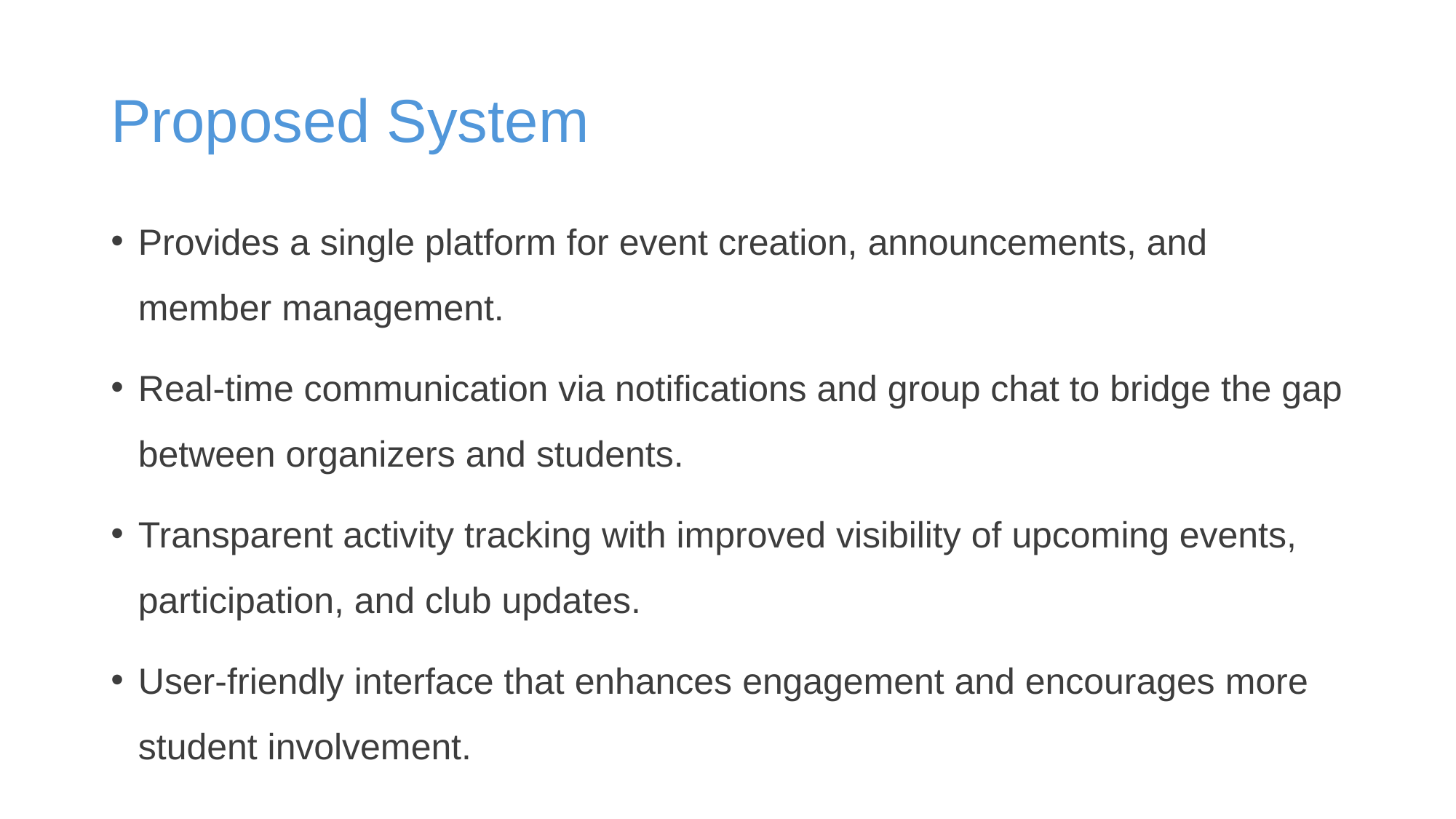

# Proposed System
Provides a single platform for event creation, announcements, and member management.
Real-time communication via notifications and group chat to bridge the gap between organizers and students.
Transparent activity tracking with improved visibility of upcoming events, participation, and club updates.
User-friendly interface that enhances engagement and encourages more student involvement.